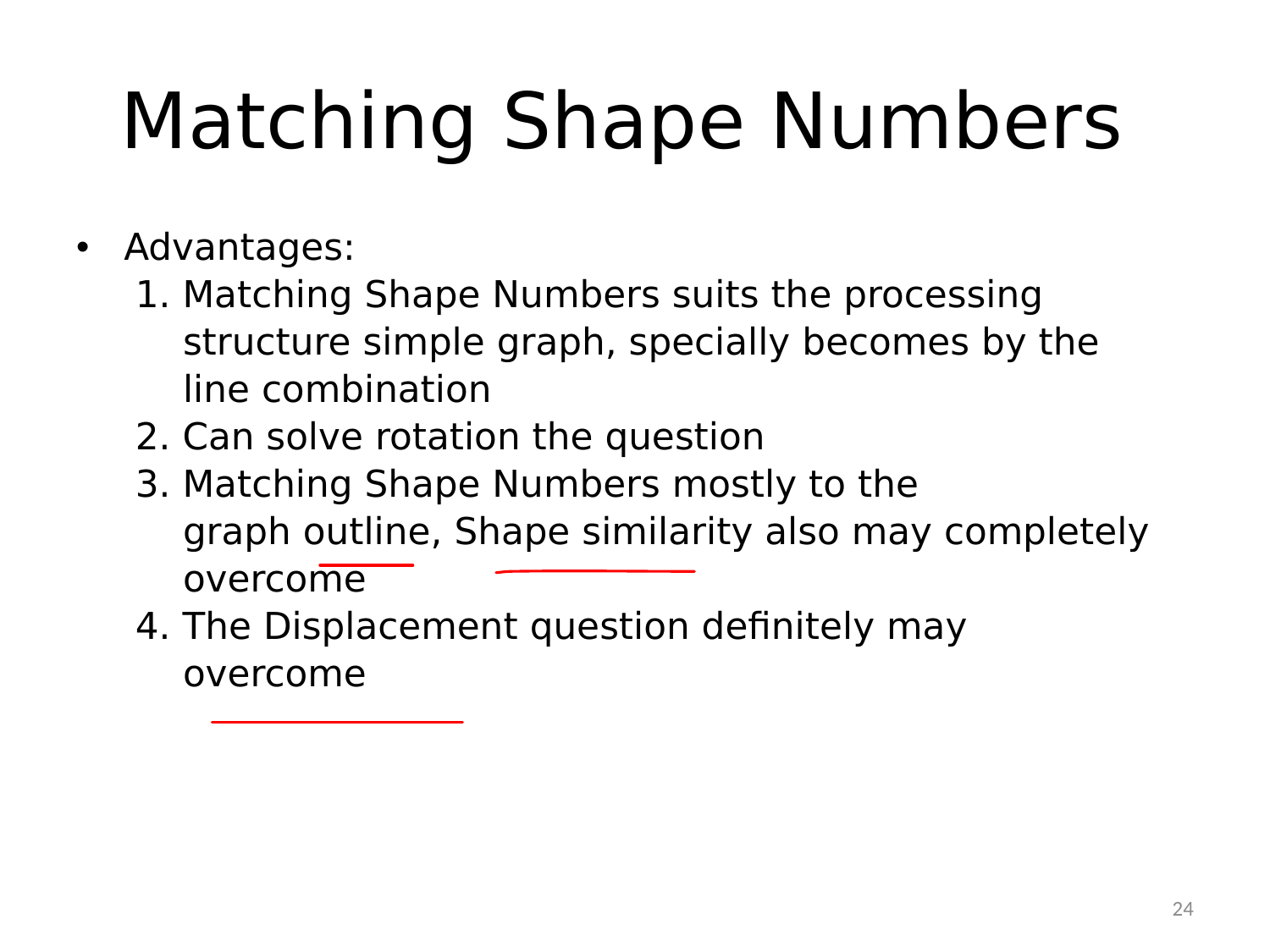

# Matching Shape Numbers
Advantages:
     1. Matching Shape Numbers suits the processing
         structure simple graph, specially becomes by the
         line combination
     2. Can solve rotation the question
     3. Matching Shape Numbers mostly to the
         graph outline, Shape similarity also may completely
         overcome
     4. The Displacement question definitely may
         overcome
24